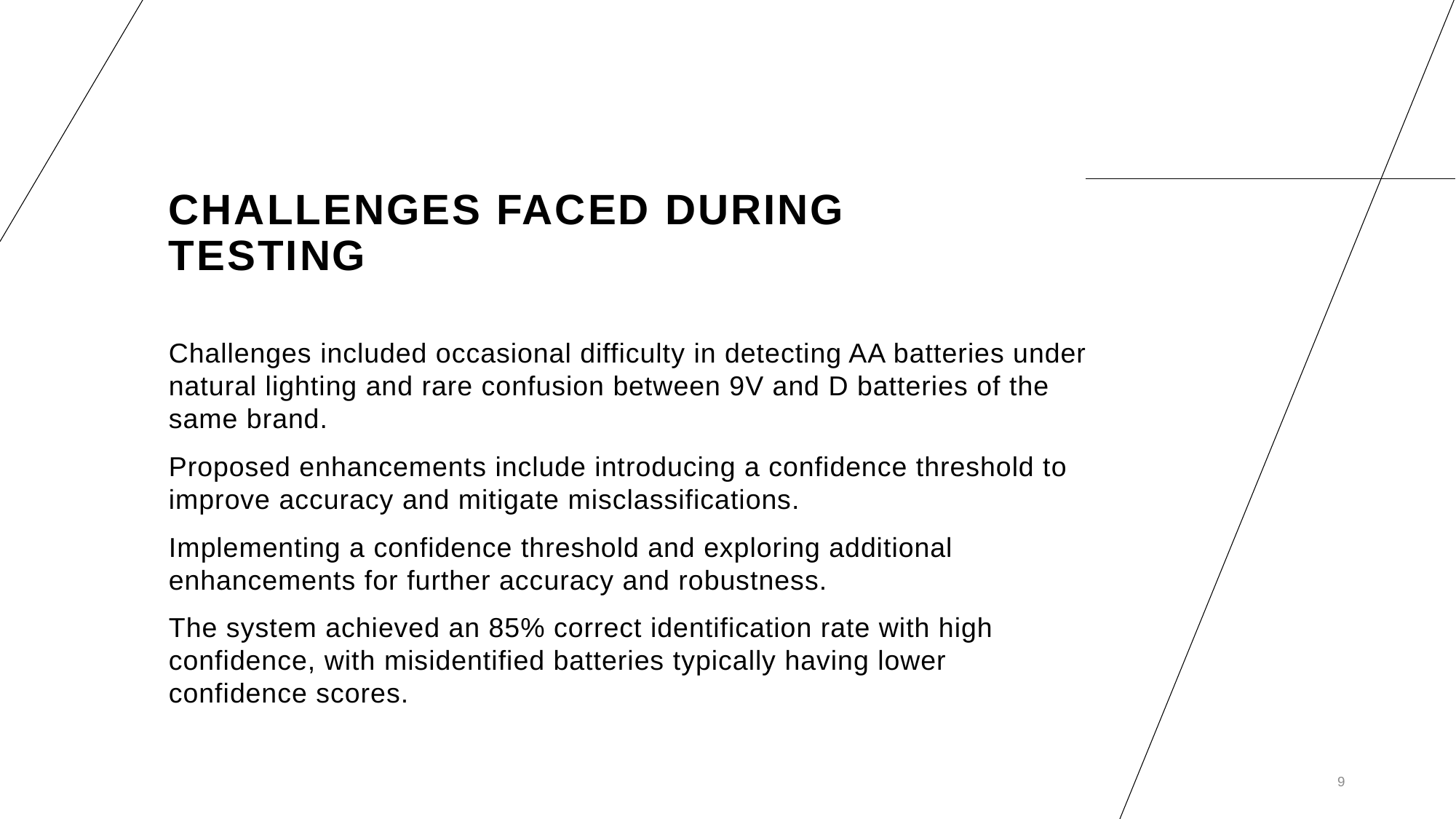

# Challenges faced during testing
Challenges included occasional difficulty in detecting AA batteries under natural lighting and rare confusion between 9V and D batteries of the same brand.
Proposed enhancements include introducing a confidence threshold to improve accuracy and mitigate misclassifications.
Implementing a confidence threshold and exploring additional enhancements for further accuracy and robustness.
The system achieved an 85% correct identification rate with high confidence, with misidentified batteries typically having lower confidence scores.

9